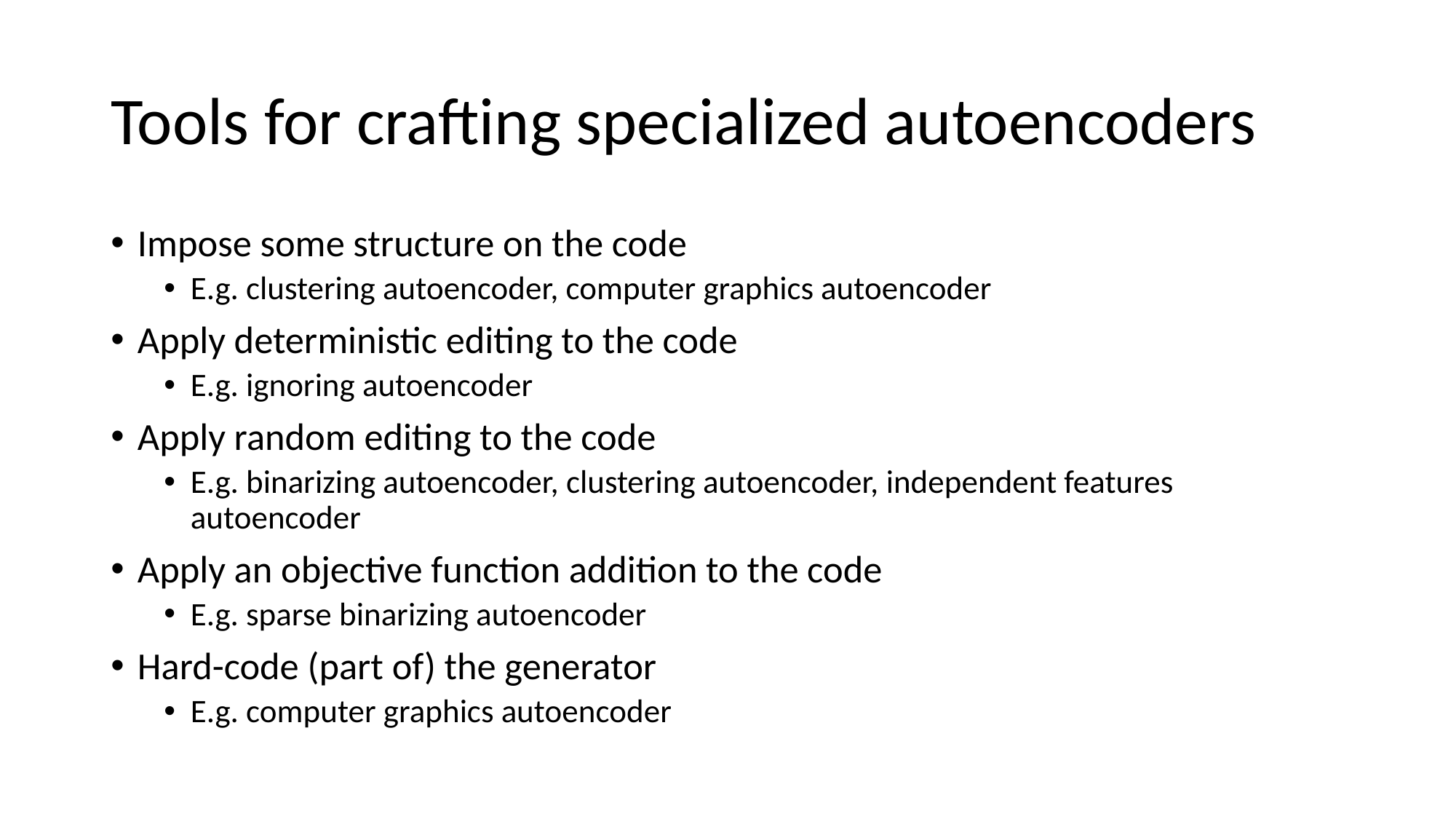

# Tools for crafting specialized autoencoders
Impose some structure on the code
E.g. clustering autoencoder, computer graphics autoencoder
Apply deterministic editing to the code
E.g. ignoring autoencoder
Apply random editing to the code
E.g. binarizing autoencoder, clustering autoencoder, independent features autoencoder
Apply an objective function addition to the code
E.g. sparse binarizing autoencoder
Hard-code (part of) the generator
E.g. computer graphics autoencoder